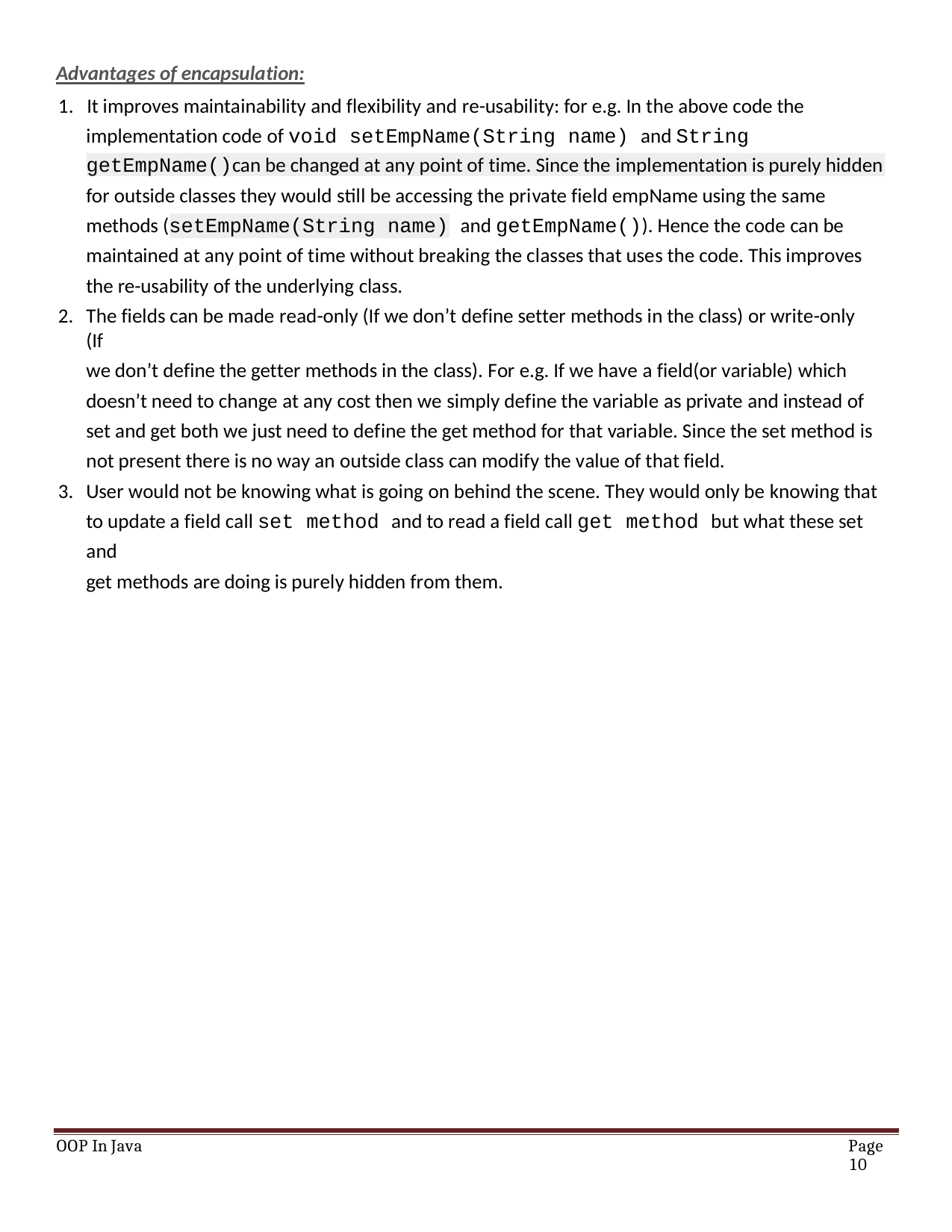

Advantages of encapsulation:
1.   It improves maintainability and flexibility and re-usability: for e.g. In the above code the implementation code of void setEmpName(String name) and String
getEmpName()can be changed at any point of time. Since the implementation is purely hidden
for outside classes they would still be accessing the private field empName using the same
methods (setEmpName(String name) and getEmpName()). Hence the code can be maintained at any point of time without breaking the classes that uses the code. This improves
the re-usability of the underlying class.
The fields can be made read-only (If we don’t define setter methods in the class) or write-only (If
we don’t define the getter methods in the class). For e.g. If we have a field(or variable) which doesn’t need to change at any cost then we simply define the variable as private and instead of set and get both we just need to define the get method for that variable. Since the set method is not present there is no way an outside class can modify the value of that field.
User would not be knowing what is going on behind the scene. They would only be knowing that to update a field call set method and to read a field call get method but what these set and
get methods are doing is purely hidden from them.

OOP In Java
Page 10